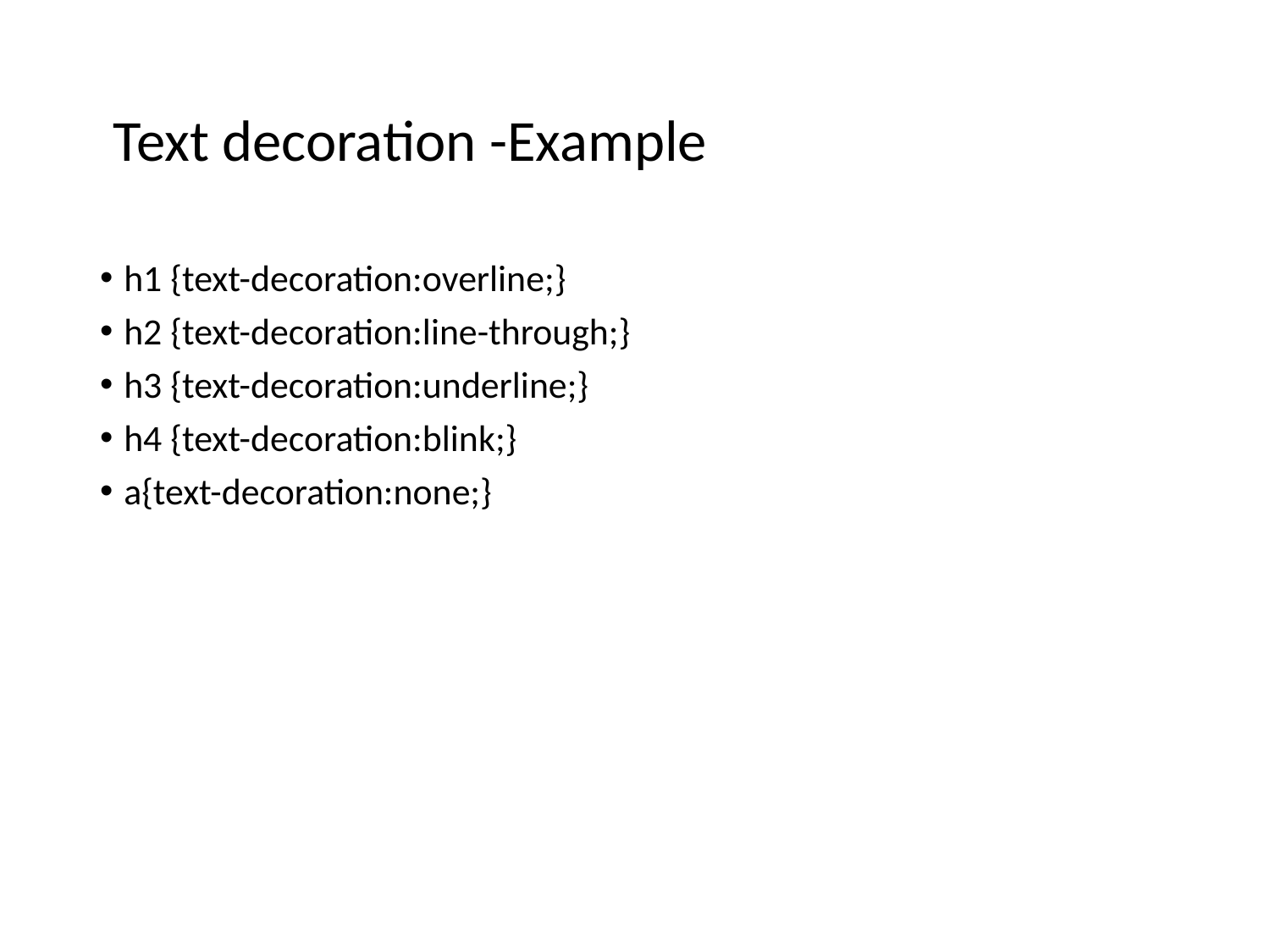

# Text decoration -Example
h1 {text-decoration:overline;}
h2 {text-decoration:line-through;}
h3 {text-decoration:underline;}
h4 {text-decoration:blink;}
a{text-decoration:none;}